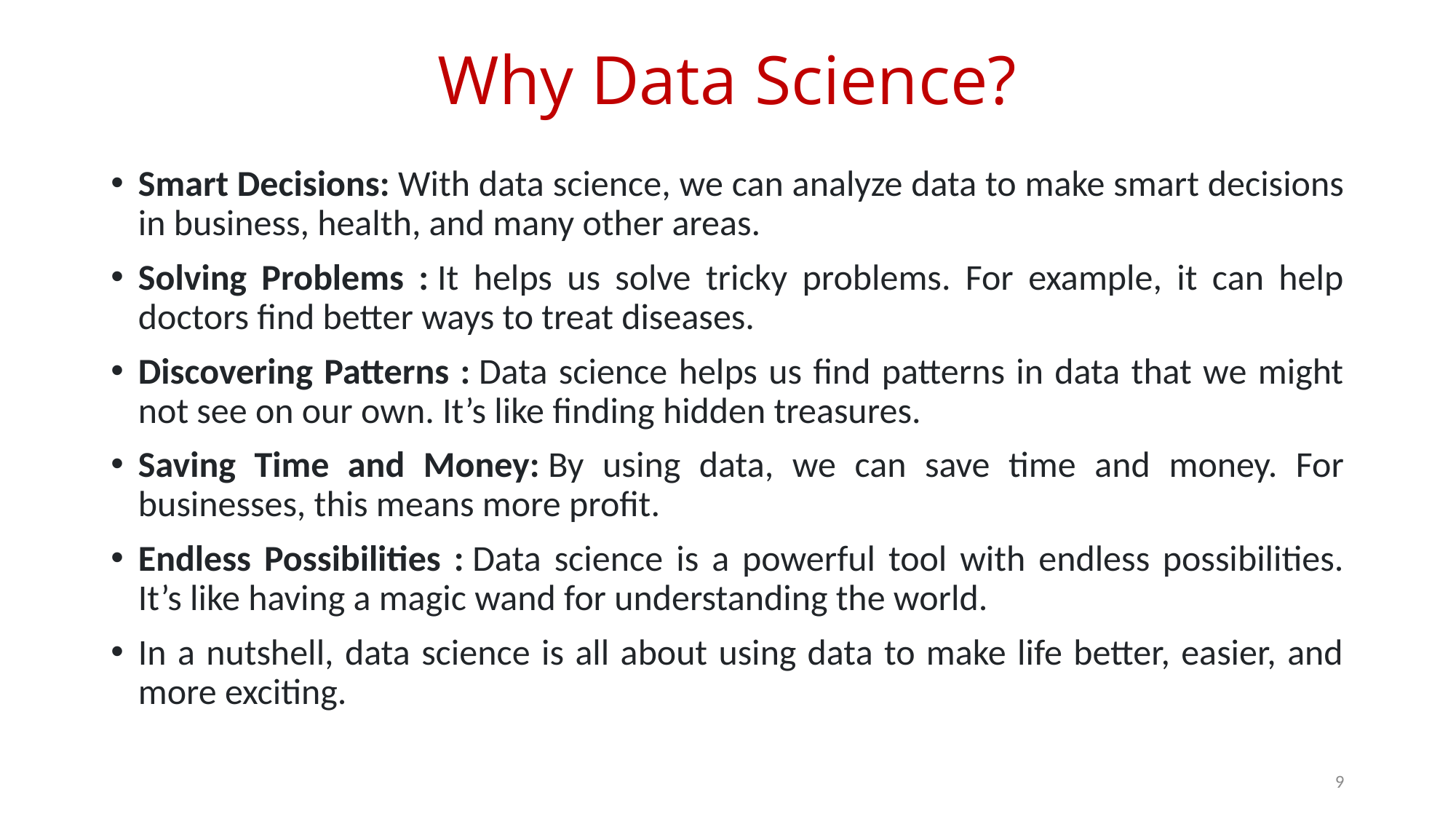

# Why Data Science?
Smart Decisions: With data science, we can analyze data to make smart decisions in business, health, and many other areas.
Solving Problems : It helps us solve tricky problems. For example, it can help doctors find better ways to treat diseases.
Discovering Patterns : Data science helps us find patterns in data that we might not see on our own. It’s like finding hidden treasures.
Saving Time and Money: By using data, we can save time and money. For businesses, this means more profit.
Endless Possibilities : Data science is a powerful tool with endless possibilities. It’s like having a magic wand for understanding the world.
In a nutshell, data science is all about using data to make life better, easier, and more exciting.
9